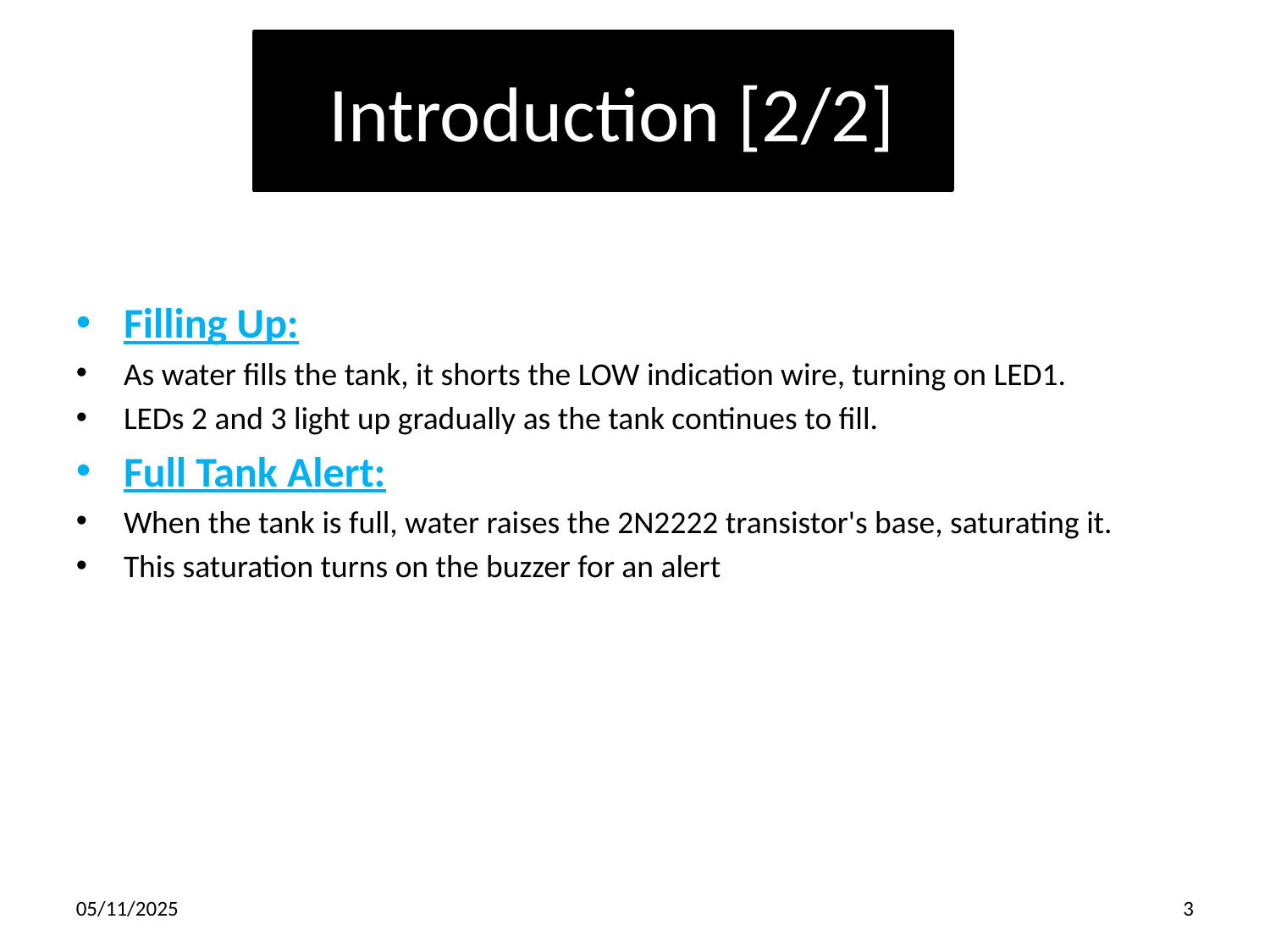

Introduction [2/2]
# Filling Up:
As water fills the tank, it shorts the LOW indication wire, turning on LED1.
LEDs 2 and 3 light up gradually as the tank continues to fill.
Full Tank Alert:
When the tank is full, water raises the 2N2222 transistor's base, saturating it.
This saturation turns on the buzzer for an alert

05/11/2025
3